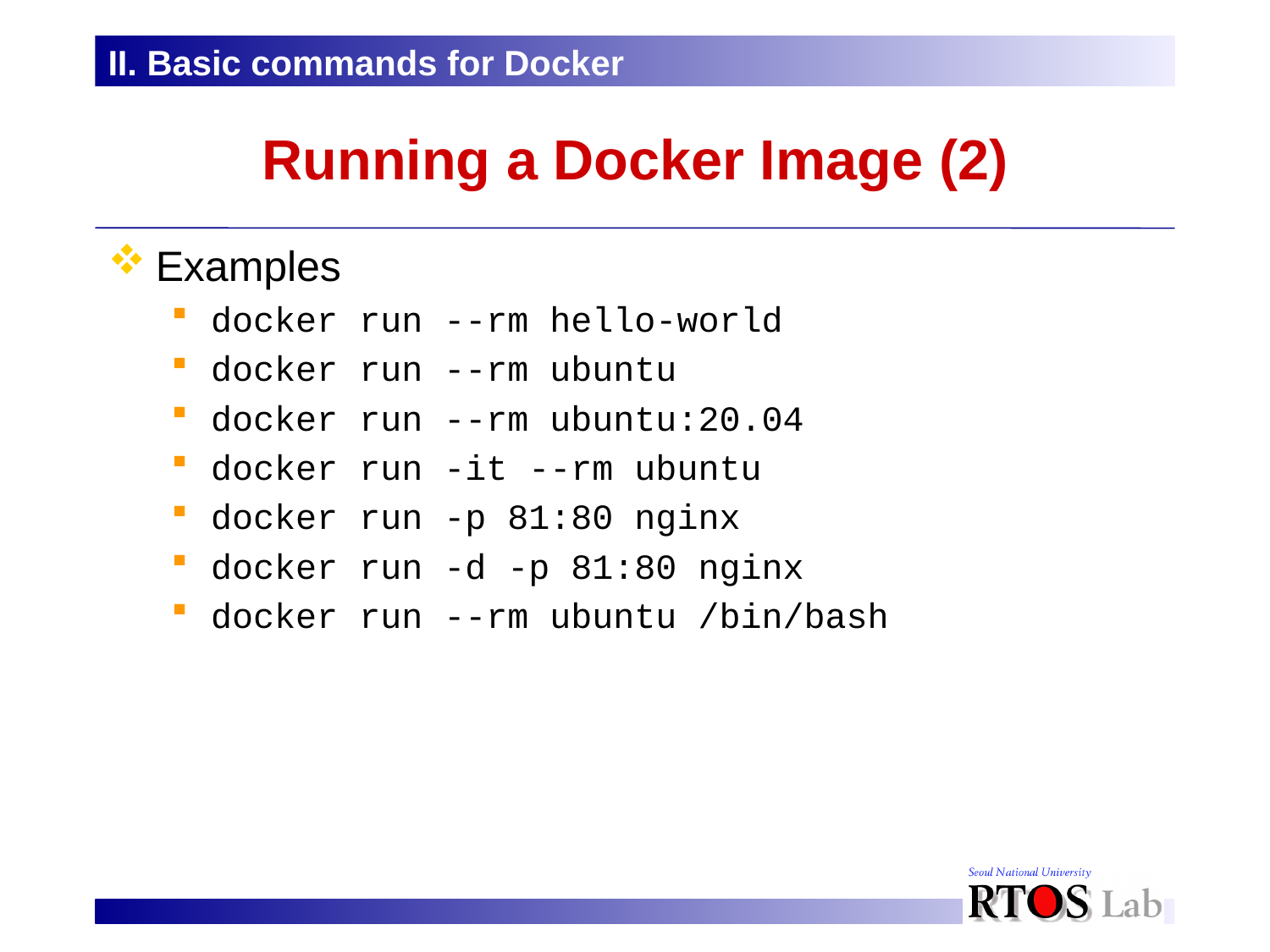

II. Basic commands for Docker
# Running a Docker Image (2)
Examples
docker run --rm hello-world
docker run --rm ubuntu
docker run --rm ubuntu:20.04
docker run -it --rm ubuntu
docker run -p 81:80 nginx
docker run -d -p 81:80 nginx
docker run --rm ubuntu /bin/bash